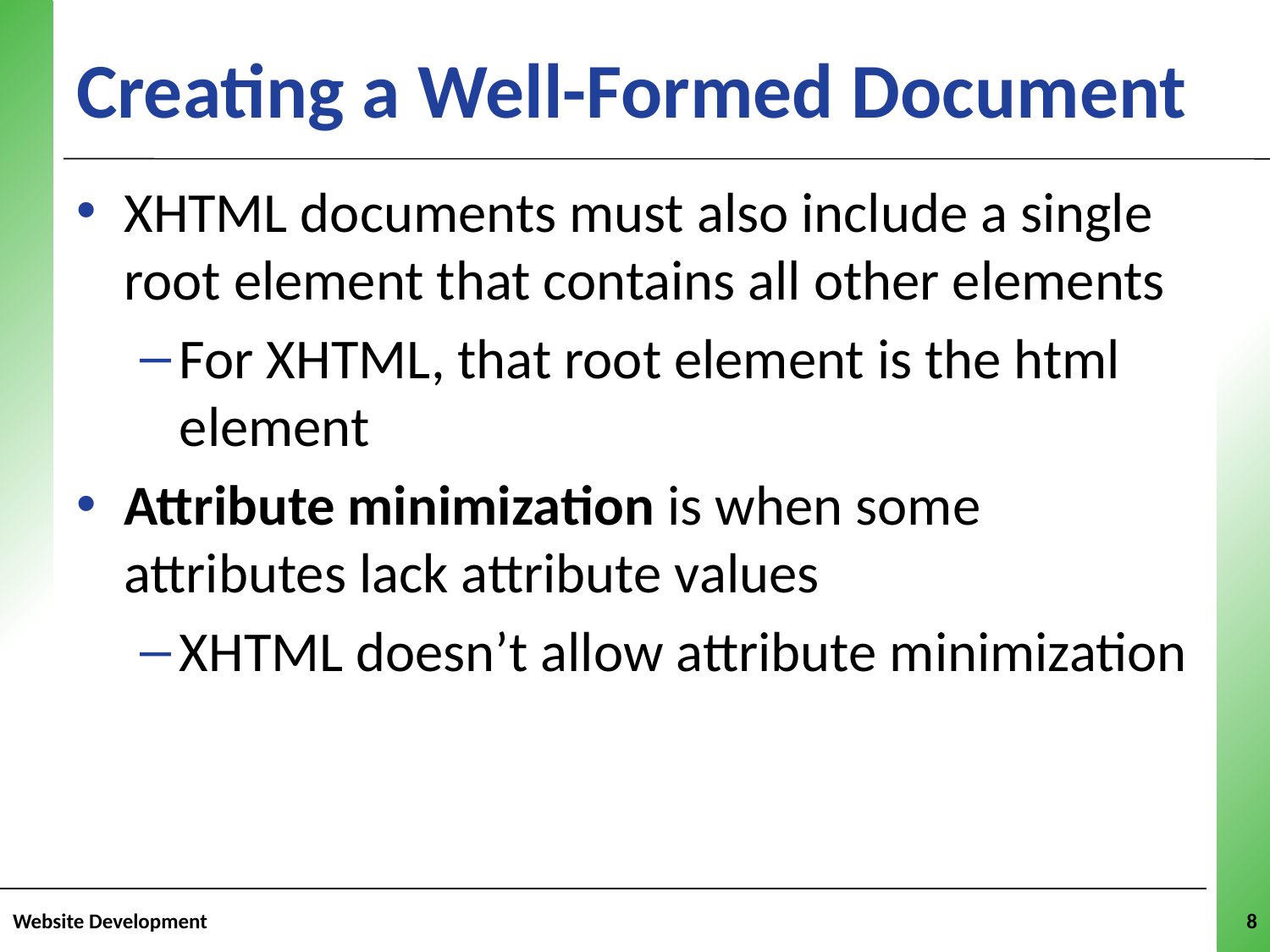

# Creating a Well-Formed Document
XHTML documents must also include a single root element that contains all other elements
For XHTML, that root element is the html element
Attribute minimization is when some attributes lack attribute values
XHTML doesn’t allow attribute minimization
Website Development
8